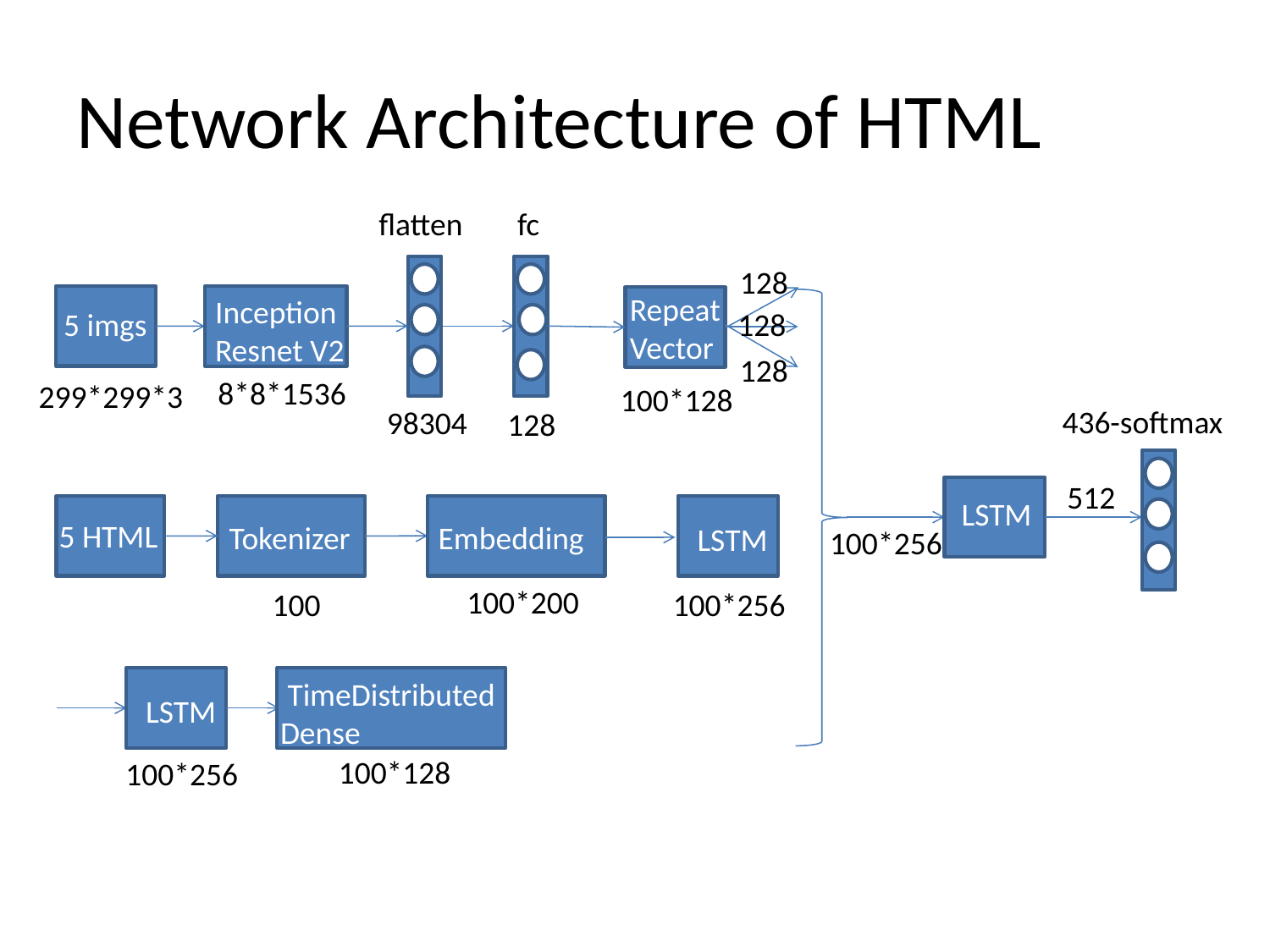

# Network Architecture of HTML
     flatten
         fc

   128

Repeat
Vector
Inception Resnet V2

5 imgs
   128

   128

  8*8*1536
299*299*3
   100*128
     436-softmax
        98304
   128

     512

 LSTM

5 HTML
 Tokenizer
 Embedding
 LSTM
   100*256

      100*200
      100
      100*256
Repeat
Vector

 TimeDistributed Dense

 LSTM
      100*128
      100*256